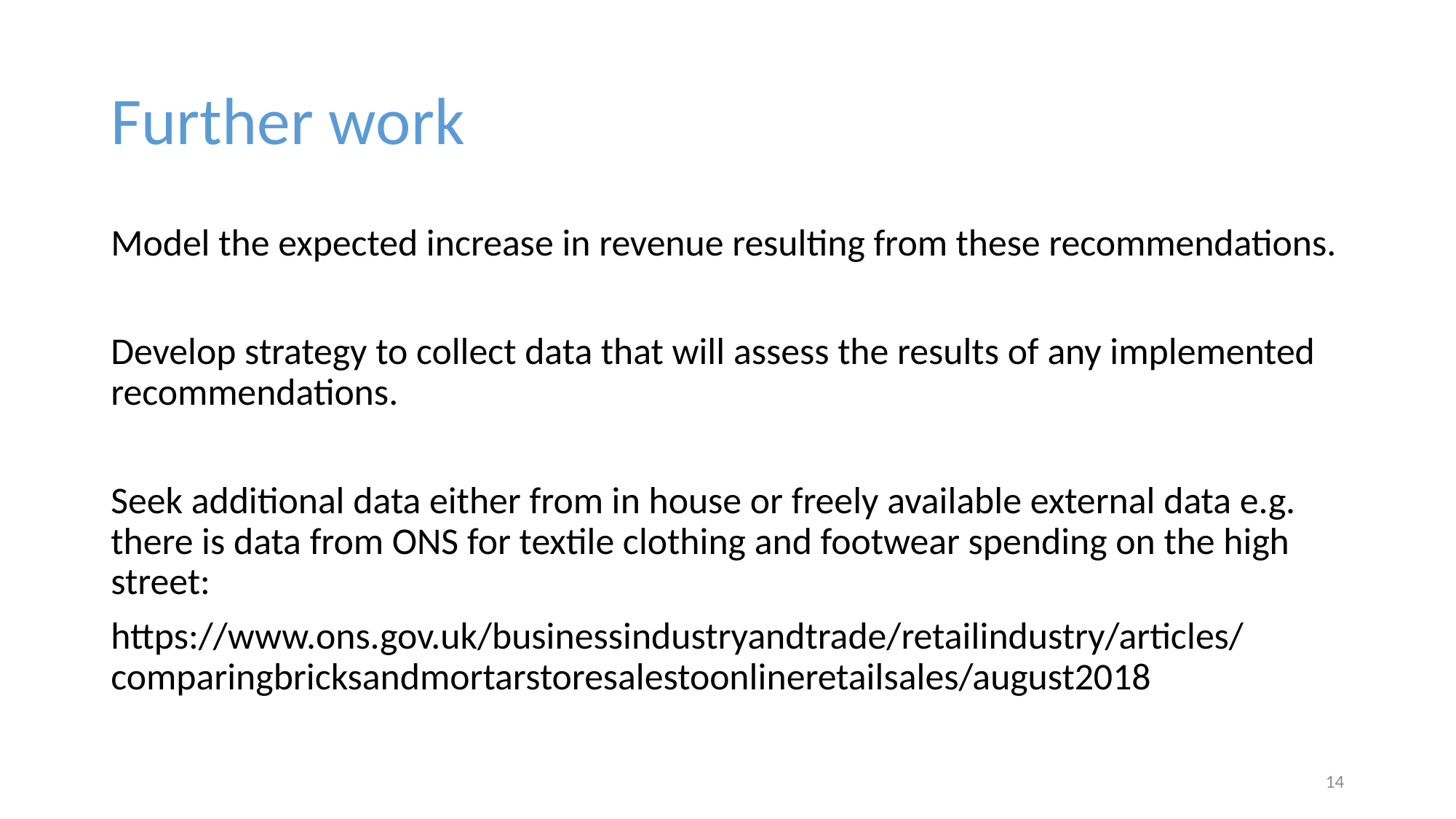

# Further work
Model the expected increase in revenue resulting from these recommendations.

Develop strategy to collect data that will assess the results of any implemented recommendations.

Seek additional data either from in house or freely available external data e.g. there is data from ONS for textile clothing and footwear spending on the high street:
https://www.ons.gov.uk/businessindustryandtrade/retailindustry/articles/comparingbricksandmortarstoresalestoonlineretailsales/august2018

14